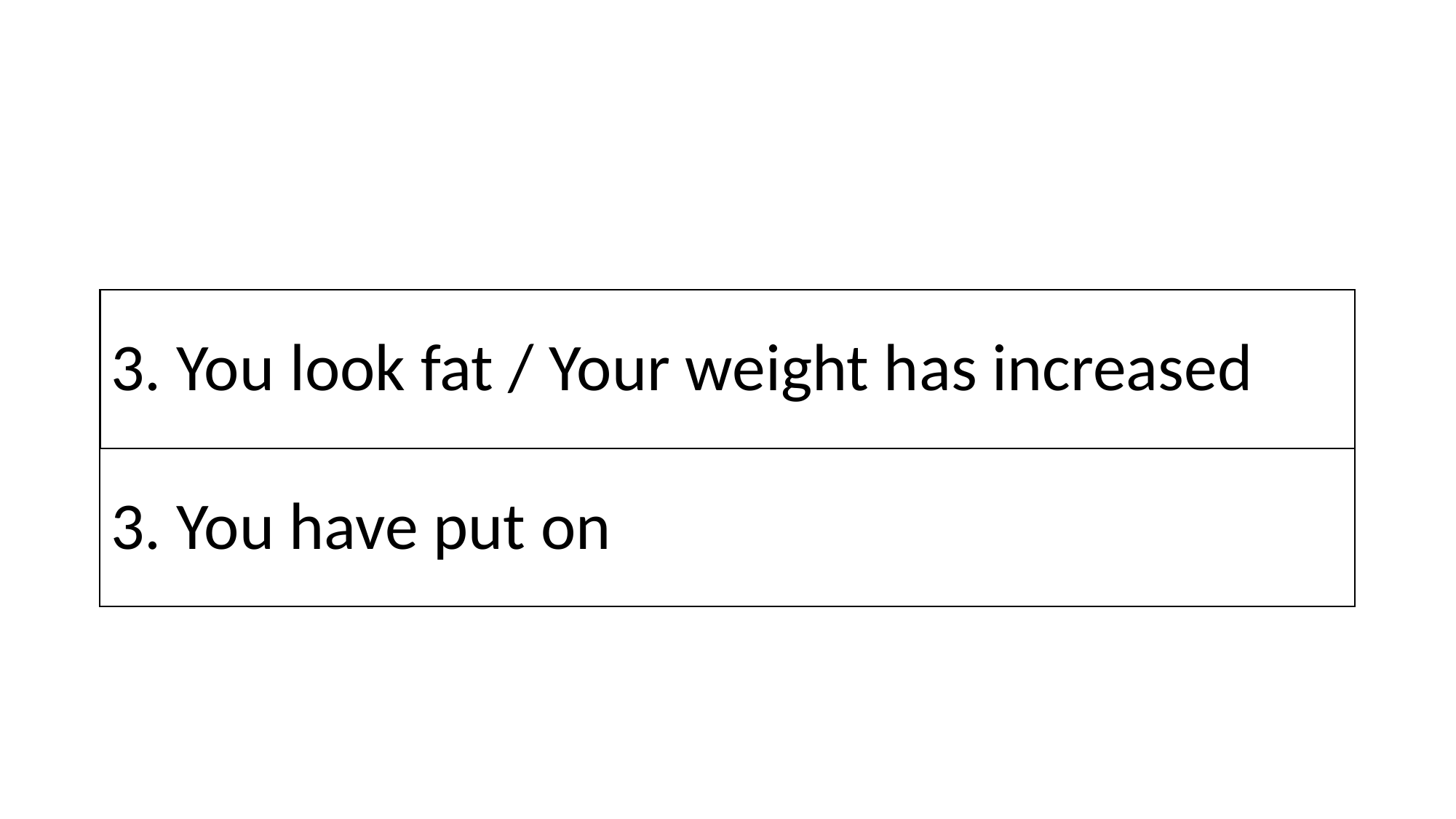

# 3. You look fat / Your weight has increased
3. You have put on